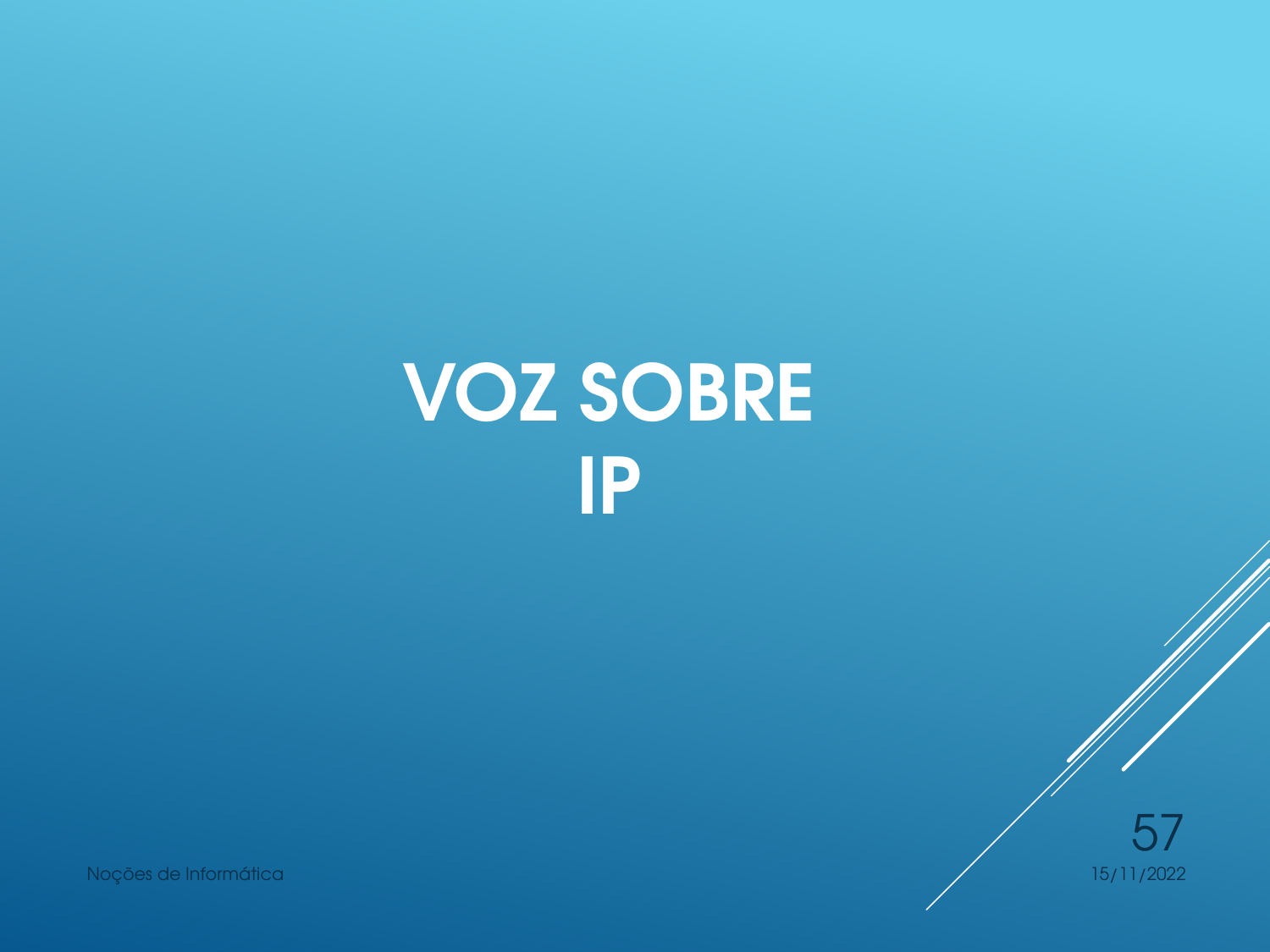

Voz sobre
IP
57
Noções de Informática
15/11/2022